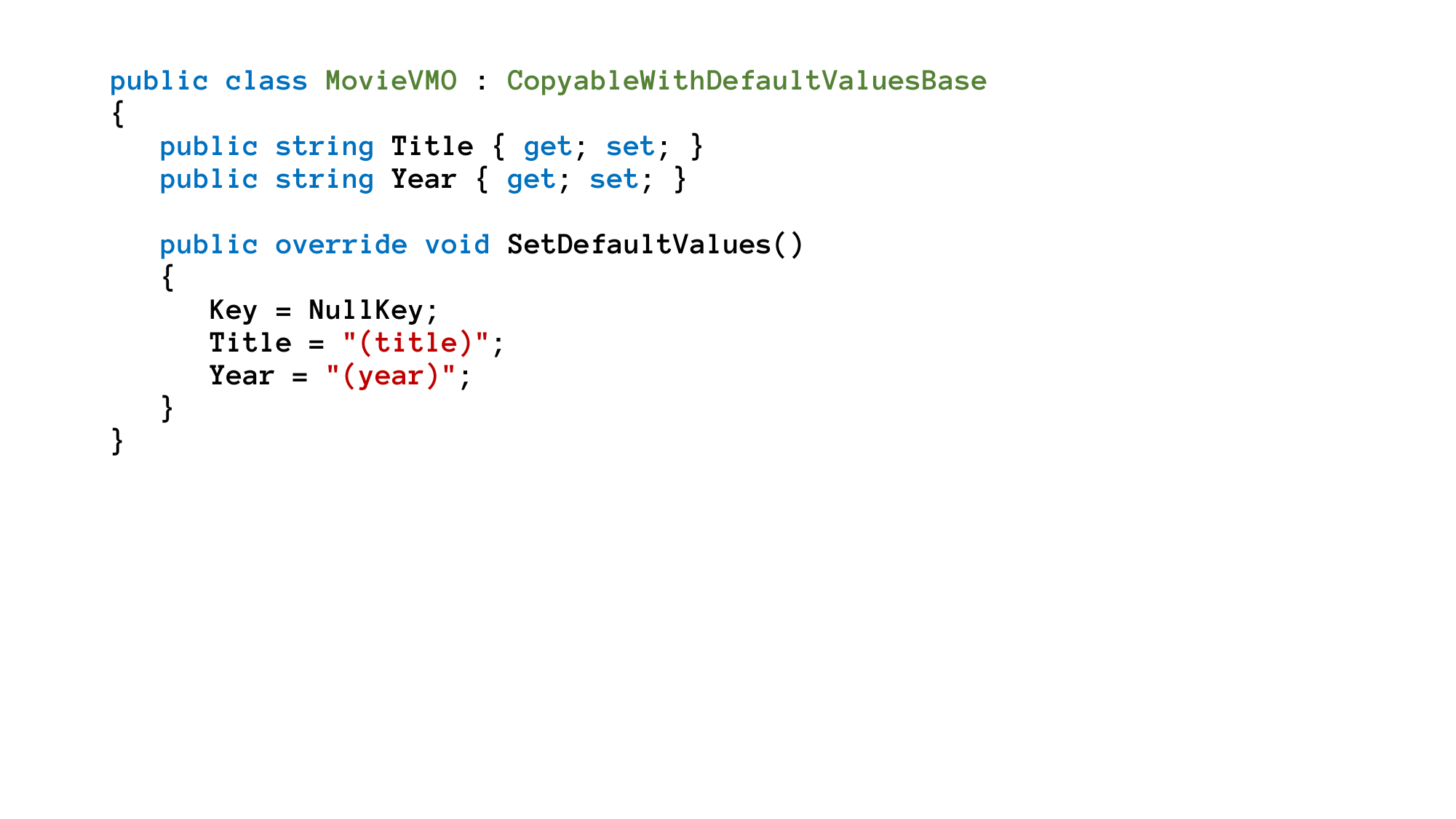

public class MovieVMO : CopyableWithDefaultValuesBase
{
   public string Title { get; set; }
   public string Year { get; set; }

   public override void SetDefaultValues()
   {
      Key = NullKey;
      Title = "(title)";
      Year = "(year)";
   }
}